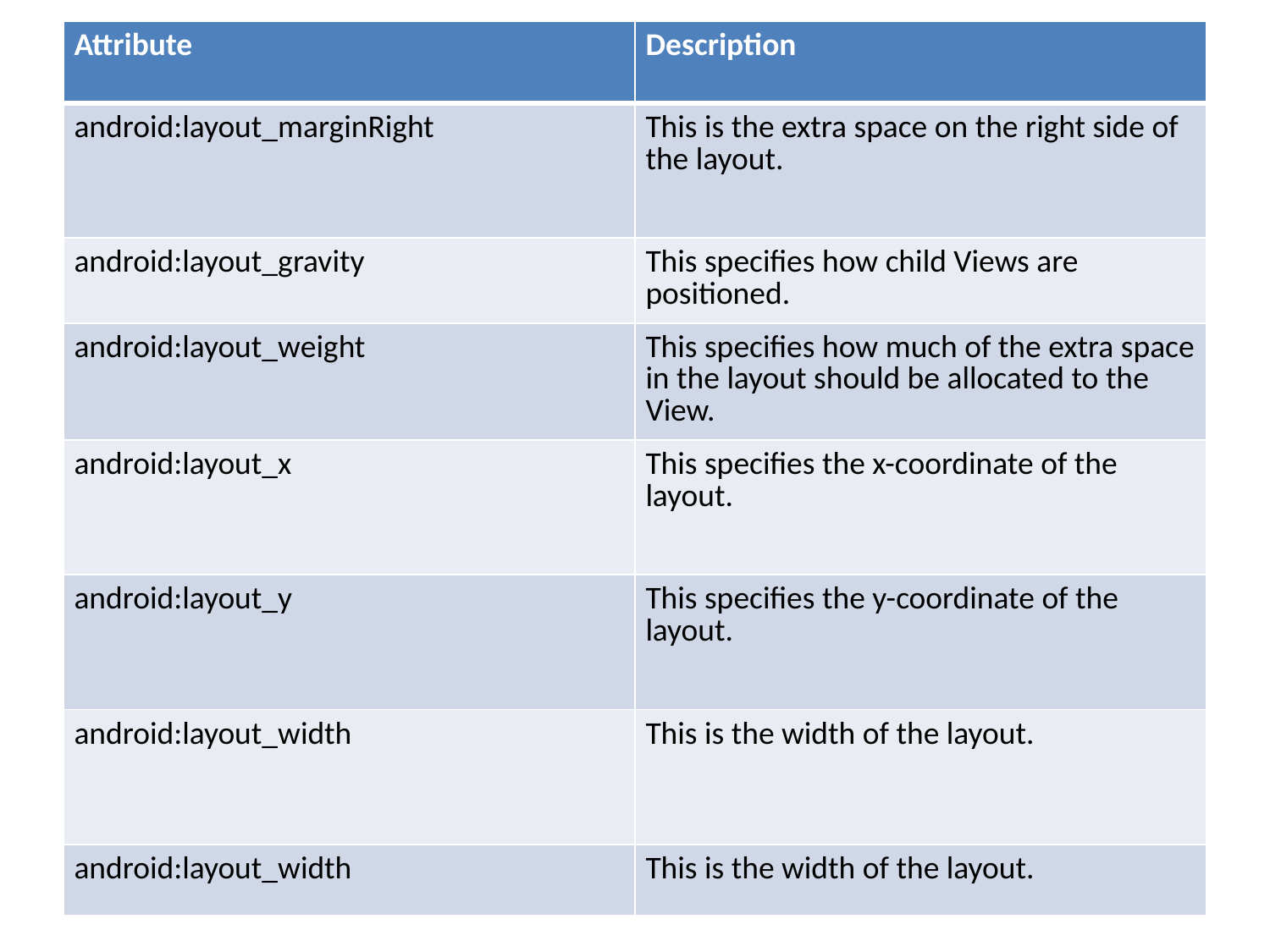

| Attribute | Description |
| --- | --- |
| android:layout\_marginRight | This is the extra space on the right side of the layout. |
| android:layout\_gravity | This specifies how child Views are positioned. |
| android:layout\_weight | This specifies how much of the extra space in the layout should be allocated to the View. |
| android:layout\_x | This specifies the x-coordinate of the layout. |
| android:layout\_y | This specifies the y-coordinate of the layout. |
| android:layout\_width | This is the width of the layout. |
| android:layout\_width | This is the width of the layout. |